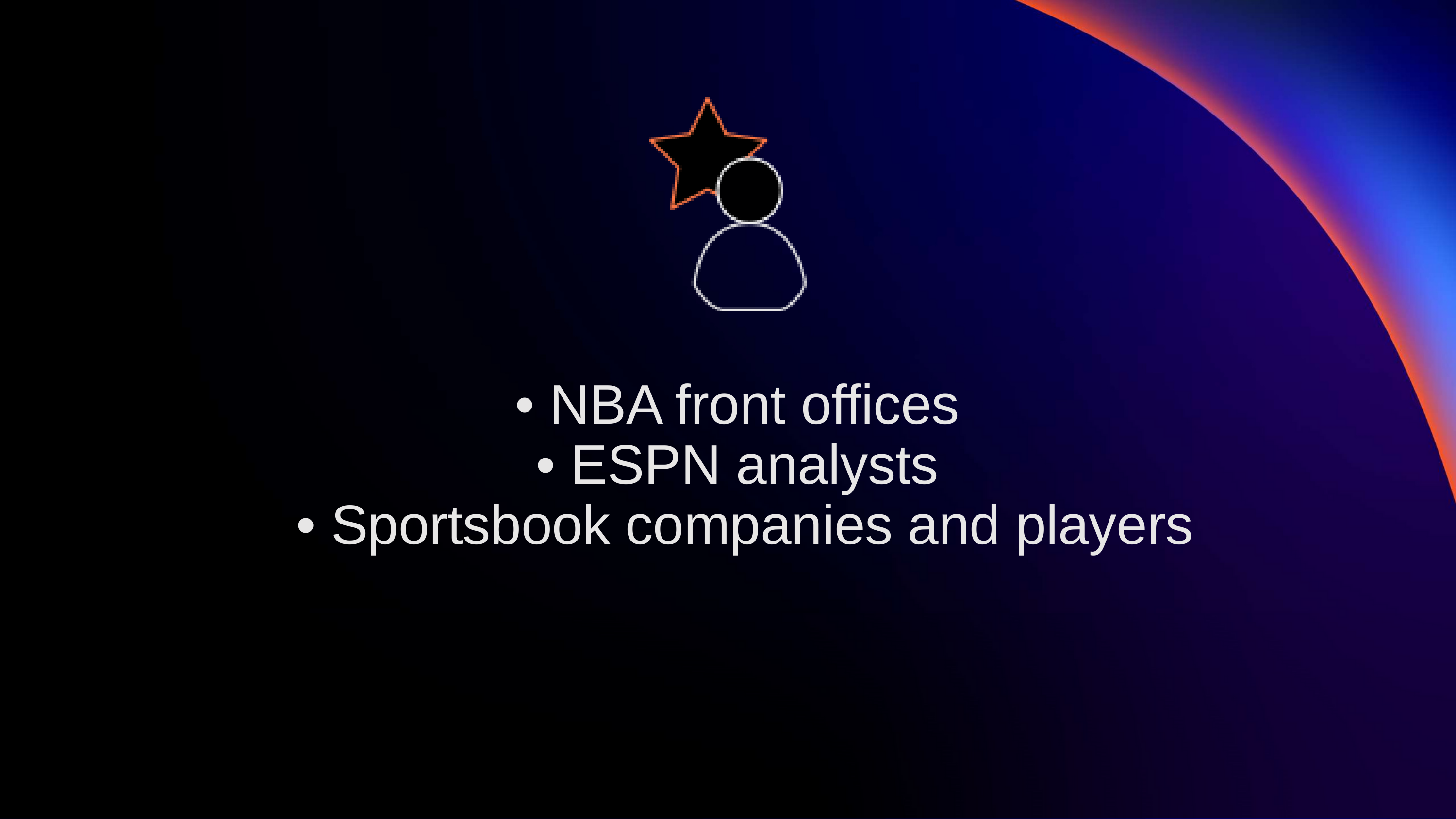

• NBA front offices
• ESPN analysts
• Sportsbook companies and players